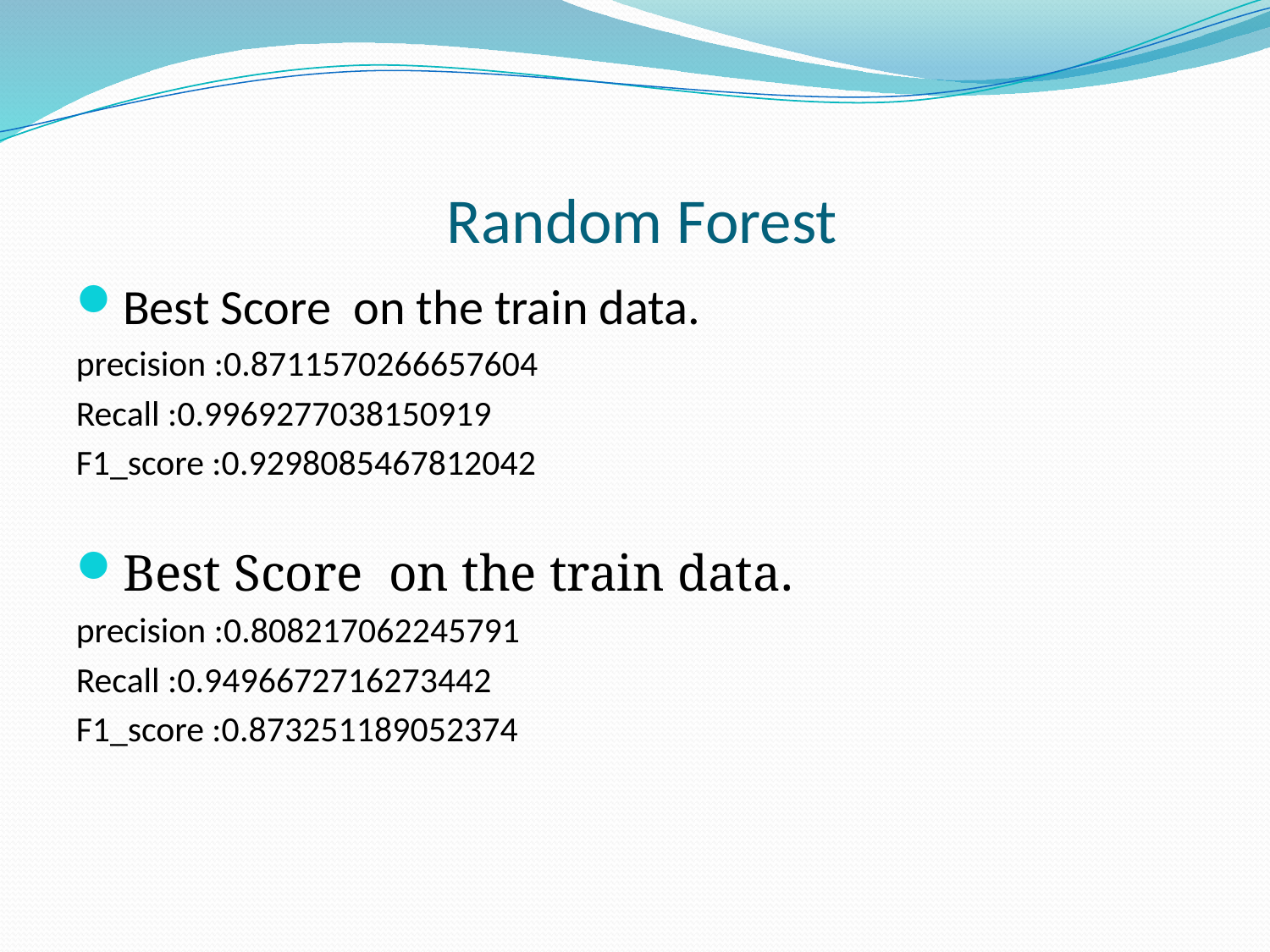

# Random Forest
Best Score  on the train data.
precision :0.8711570266657604
Recall :0.9969277038150919
F1_score :0.9298085467812042

Best Score  on the train data.
precision :0.808217062245791
Recall :0.9496672716273442
F1_score :0.873251189052374